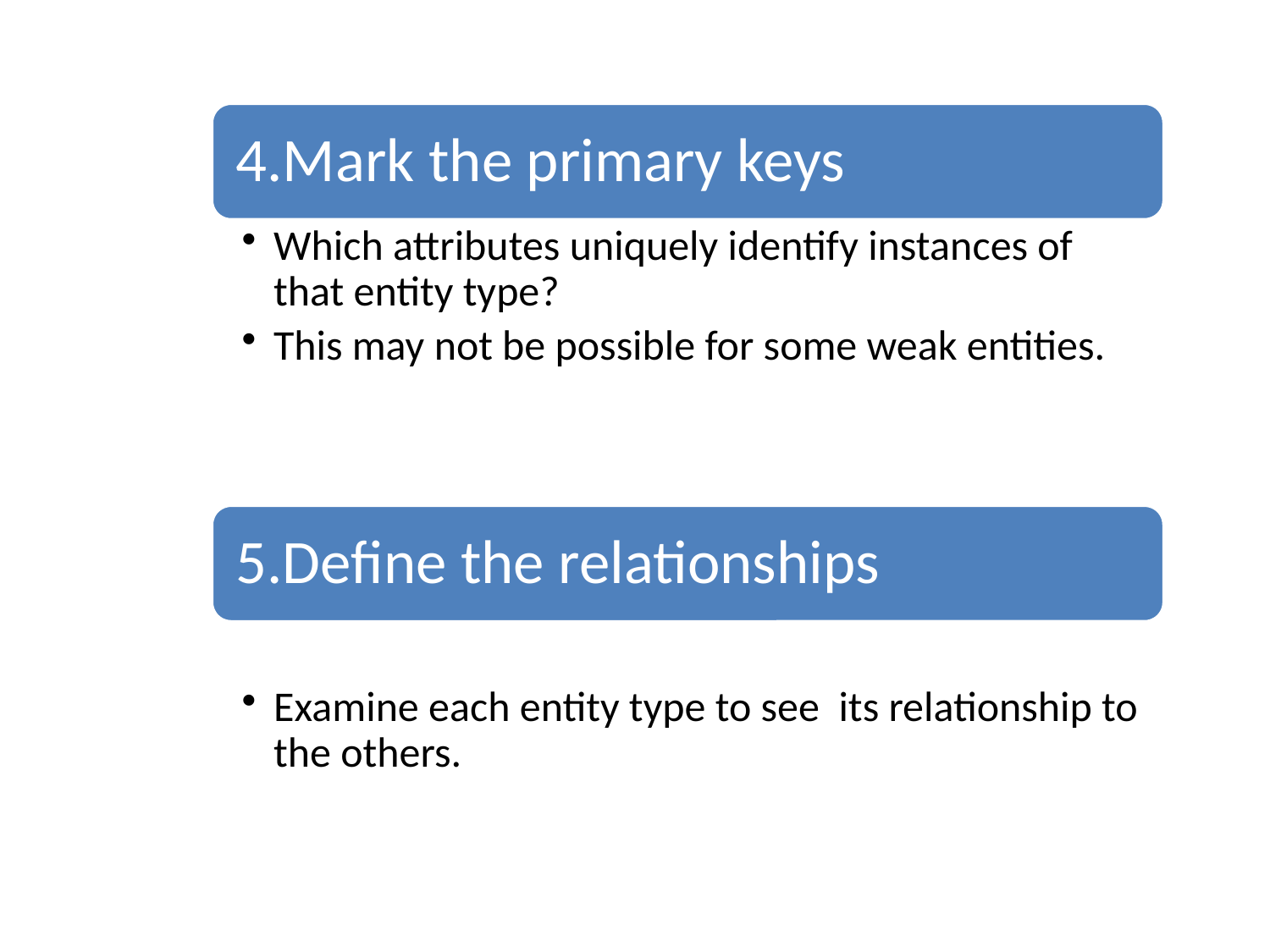

4.Mark the primary keys
Which attributes uniquely identify instances of that entity type?
This may not be possible for some weak entities.
5.Define the relationships

Examine each entity type to see  its relationship to the others.